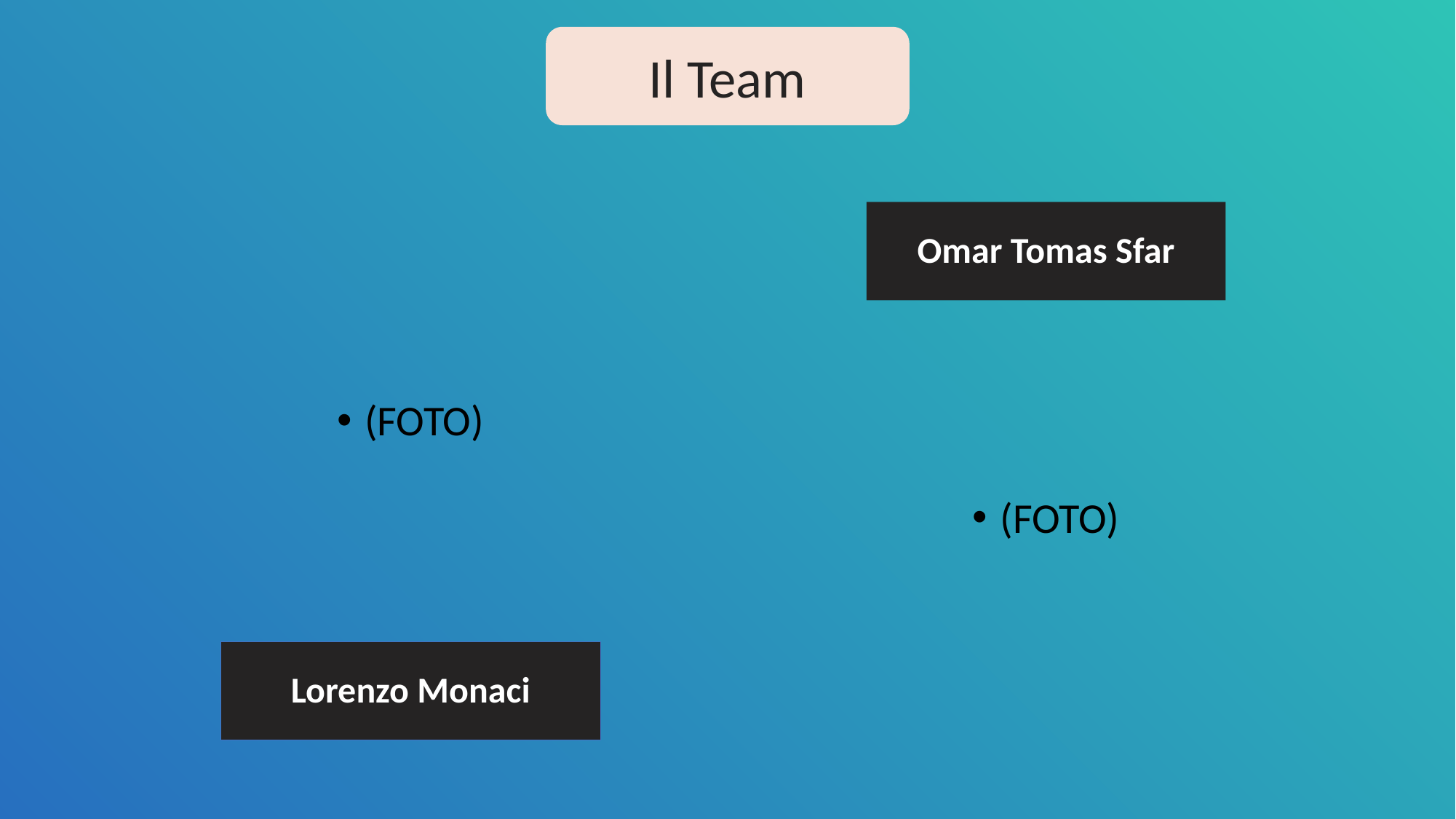

Il Team
(FOTO)
Omar Tomas Sfar
(FOTO)
Lorenzo Monaci